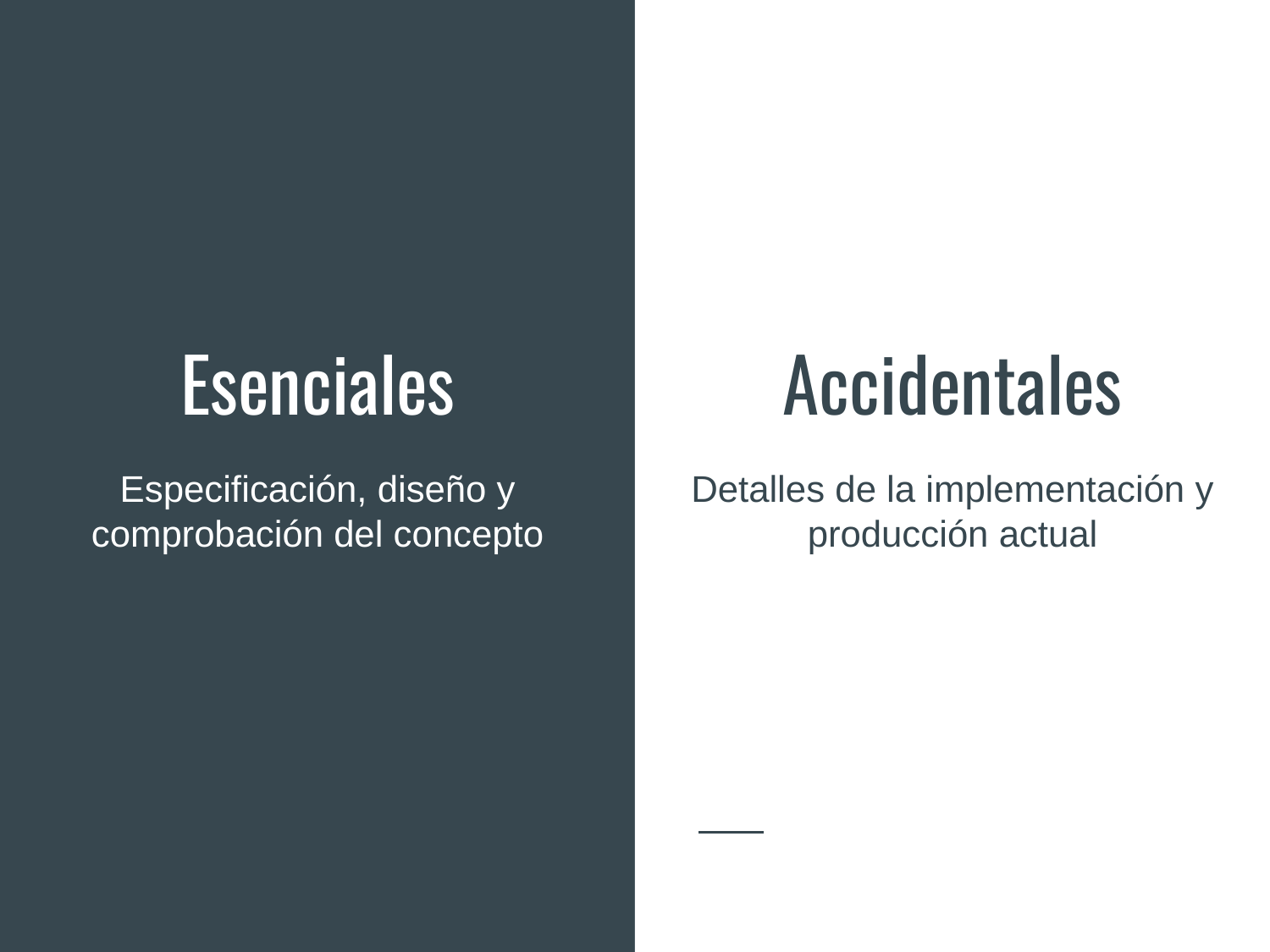

# Esenciales
Accidentales
Especificación, diseño y comprobación del concepto
Detalles de la implementación y producción actual